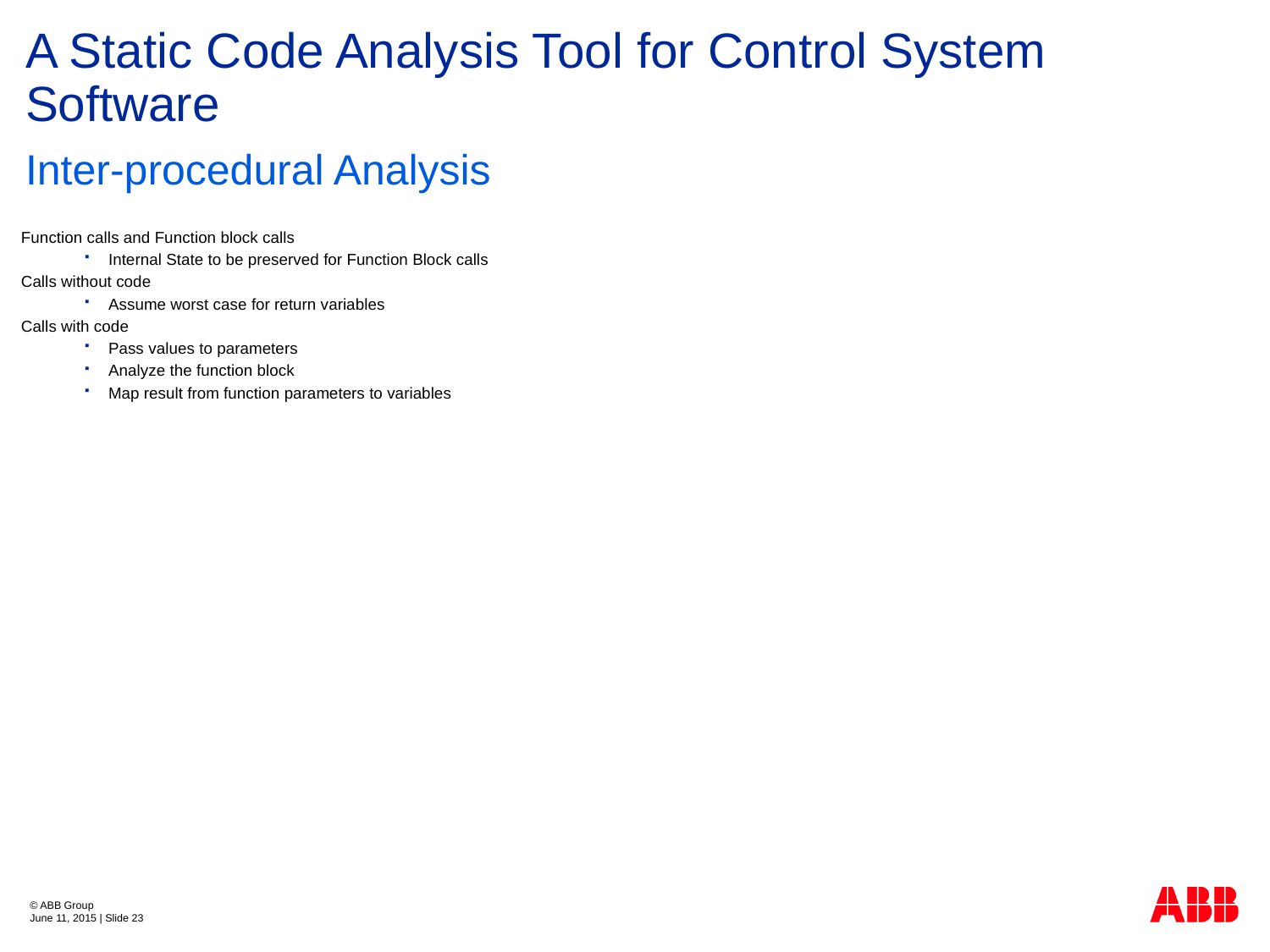

# A Static Code Analysis Tool for Control System Software
Inter-procedural Analysis
Function calls and Function block calls
Internal State to be preserved for Function Block calls
Calls without code
Assume worst case for return variables
Calls with code
Pass values to parameters
Analyze the function block
Map result from function parameters to variables